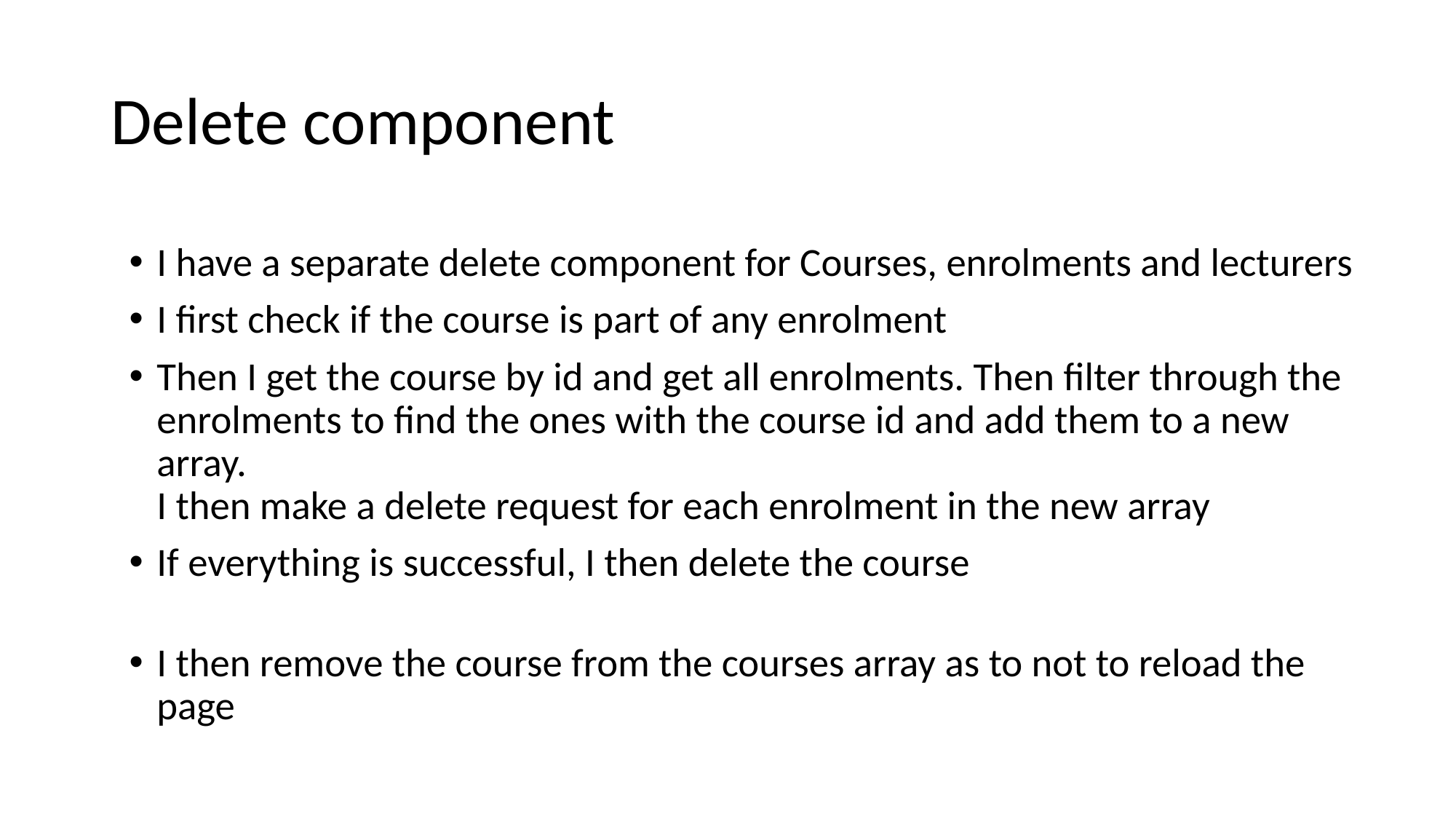

# Delete component

I have a separate delete component for Courses, enrolments and lecturers
I first check if the course is part of any enrolment
Then I get the course by id and get all enrolments. Then filter through the enrolments to find the ones with the course id and add them to a new array.
I then make a delete request for each enrolment in the new array
If everything is successful, I then delete the course
I then remove the course from the courses array as to not to reload the page